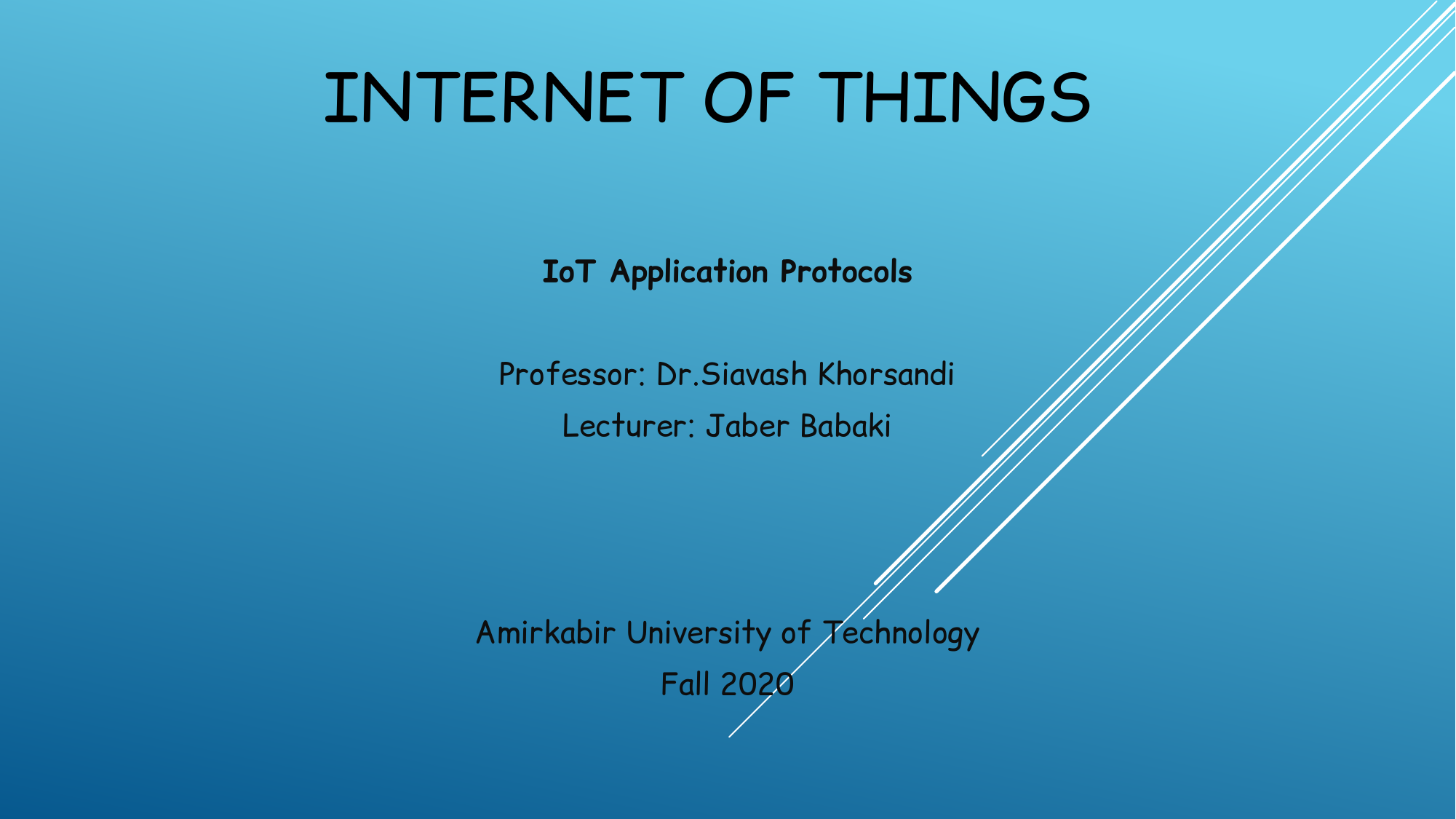

# Internet of Things
IoT Application Protocols

Professor: Dr.Siavash Khorsandi
Lecturer: Jaber Babaki

Amirkabir University of Technology
Fall 2020